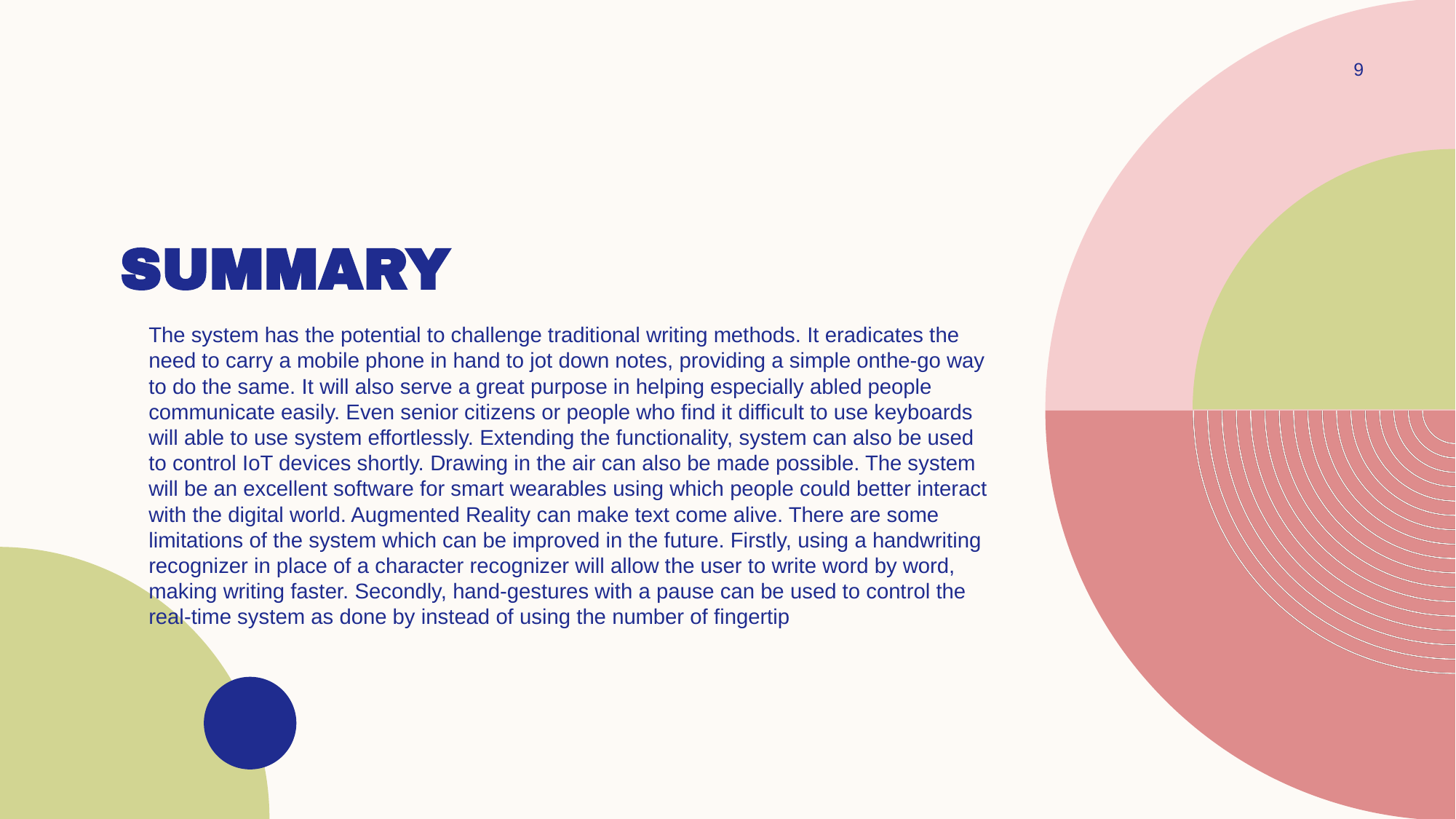

9
# summary
The system has the potential to challenge traditional writing methods. It eradicates the need to carry a mobile phone in hand to jot down notes, providing a simple onthe-go way to do the same. It will also serve a great purpose in helping especially abled people communicate easily. Even senior citizens or people who find it difficult to use keyboards will able to use system effortlessly. Extending the functionality, system can also be used to control IoT devices shortly. Drawing in the air can also be made possible. The system will be an excellent software for smart wearables using which people could better interact with the digital world. Augmented Reality can make text come alive. There are some limitations of the system which can be improved in the future. Firstly, using a handwriting recognizer in place of a character recognizer will allow the user to write word by word, making writing faster. Secondly, hand-gestures with a pause can be used to control the real-time system as done by instead of using the number of fingertip